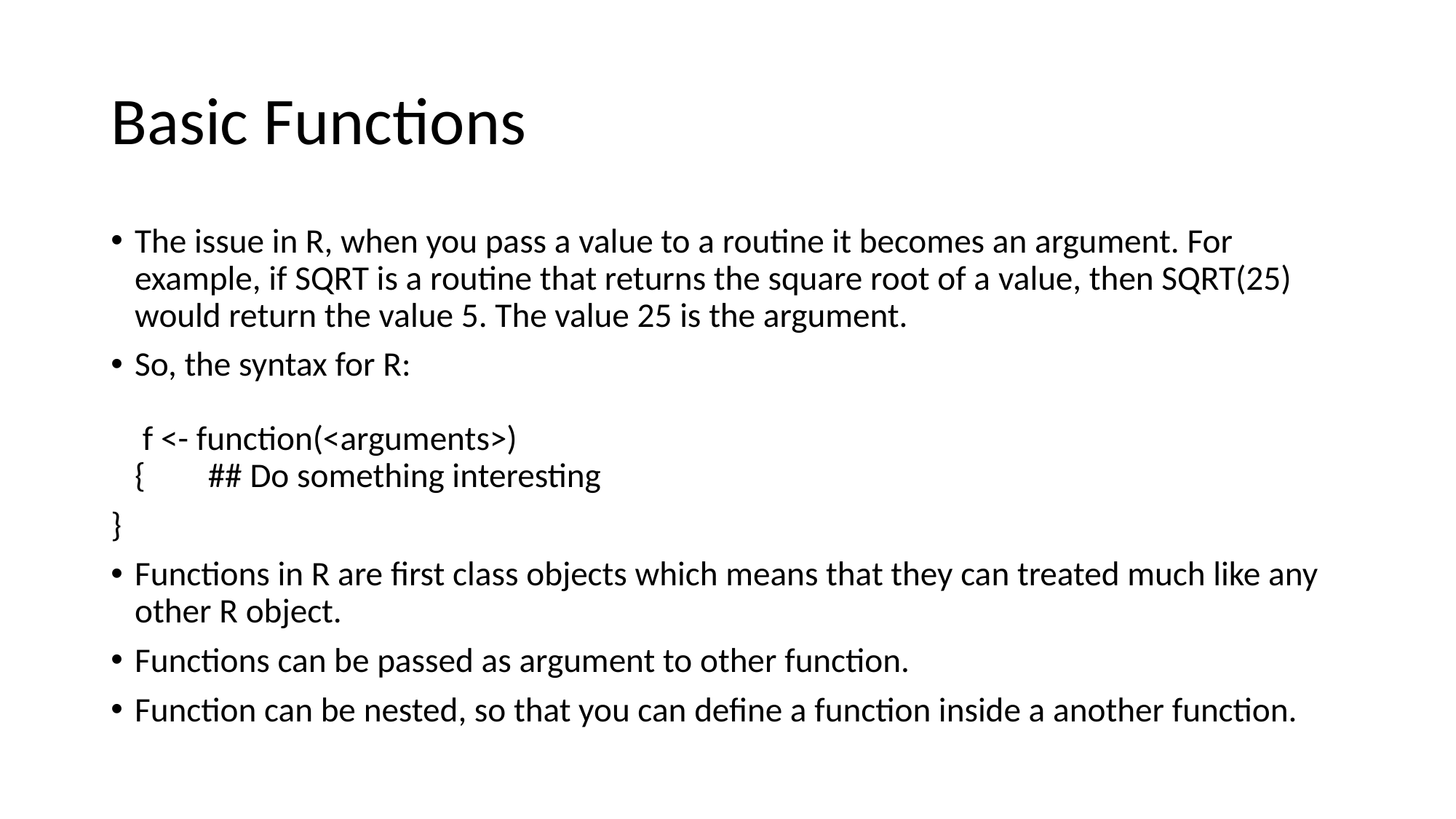

# Basic Functions
The issue in R, when you pass a value to a routine it becomes an argument. For example, if SQRT is a routine that returns the square root of a value, then SQRT(25) would return the value 5. The value 25 is the argument.
So, the syntax for R:
 f <- function(<arguments>)
{        ## Do something interesting
}
Functions in R are first class objects which means that they can treated much like any other R object.
Functions can be passed as argument to other function.
Function can be nested, so that you can define a function inside a another function.